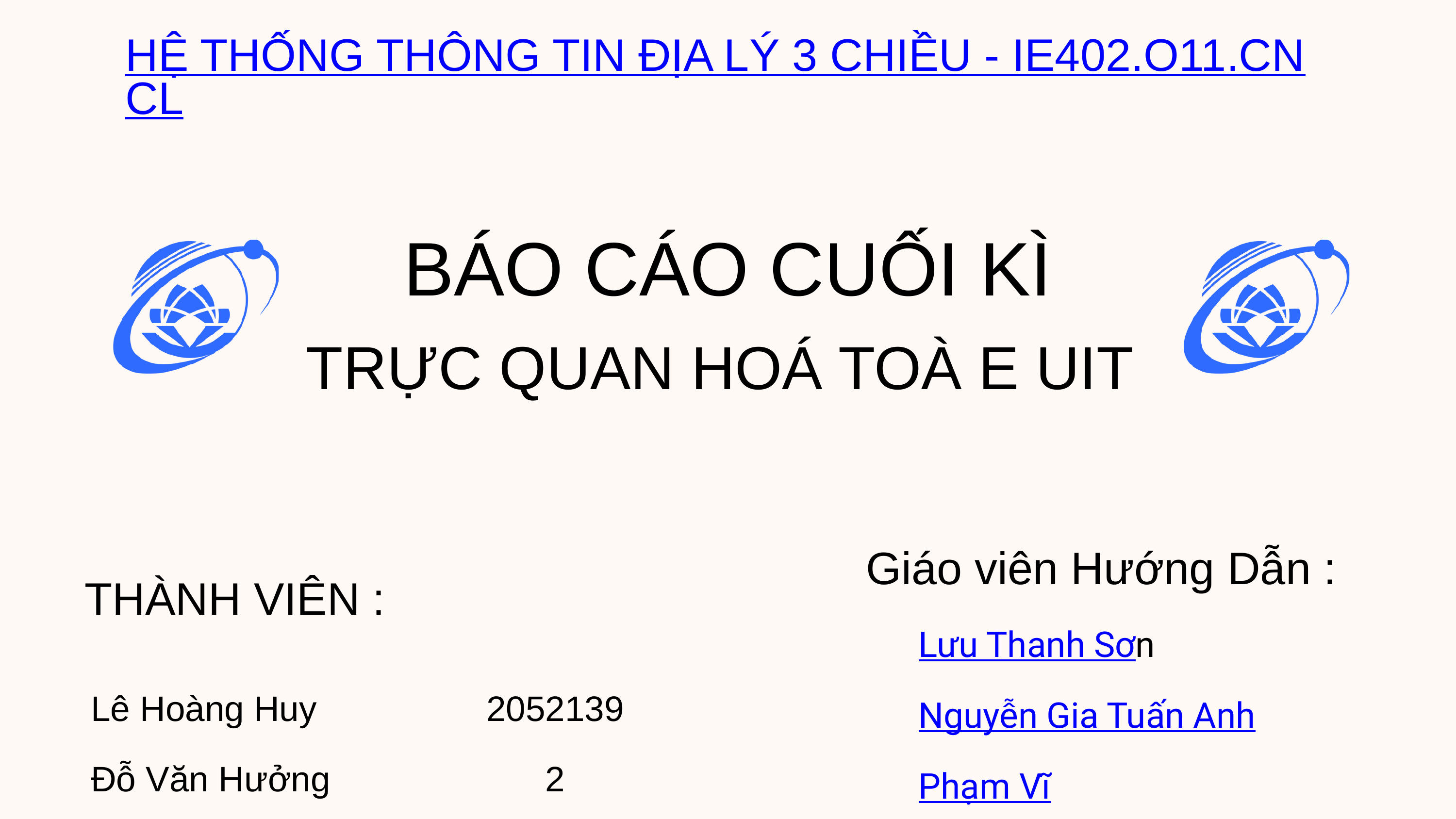

HỆ THỐNG THÔNG TIN ĐỊA LÝ 3 CHIỀU - IE402.O11.CNCL
BÁO CÁO CUỐI KÌ
TRỰC QUAN HOÁ TOÀ E UIT

Giáo viên Hướng Dẫn :
      Lưu Thanh Sơn
      Nguyễn Gia Tuấn Anh
      Phạm Vĩ

THÀNH VIÊN :
Lê Hoàng Huy
Đỗ Văn Hưởng
20521392
20521380